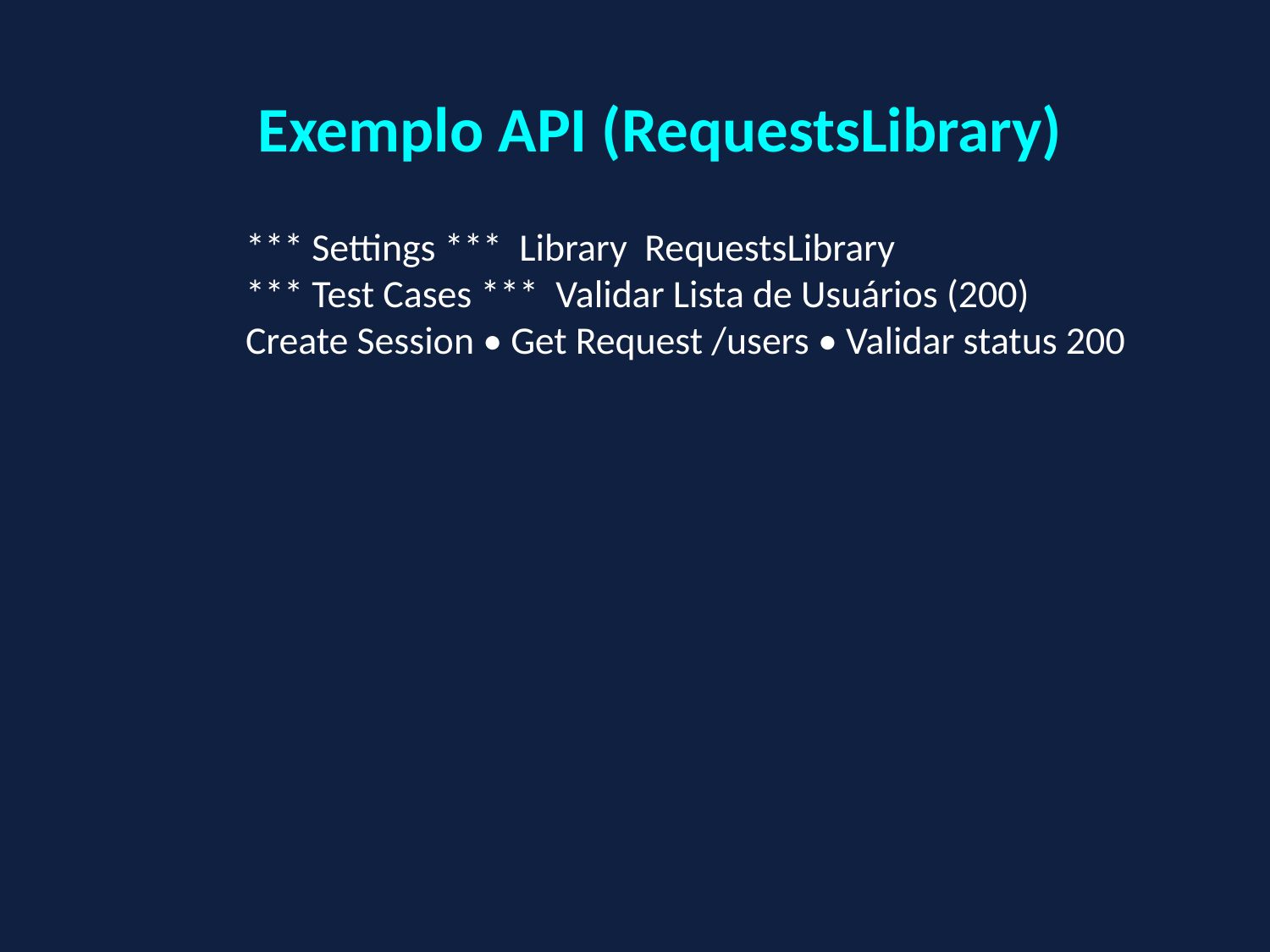

🔗
Exemplo API (RequestsLibrary)
*** Settings ***  Library  RequestsLibrary
*** Test Cases ***  Validar Lista de Usuários (200)
Create Session • Get Request /users • Validar status 200